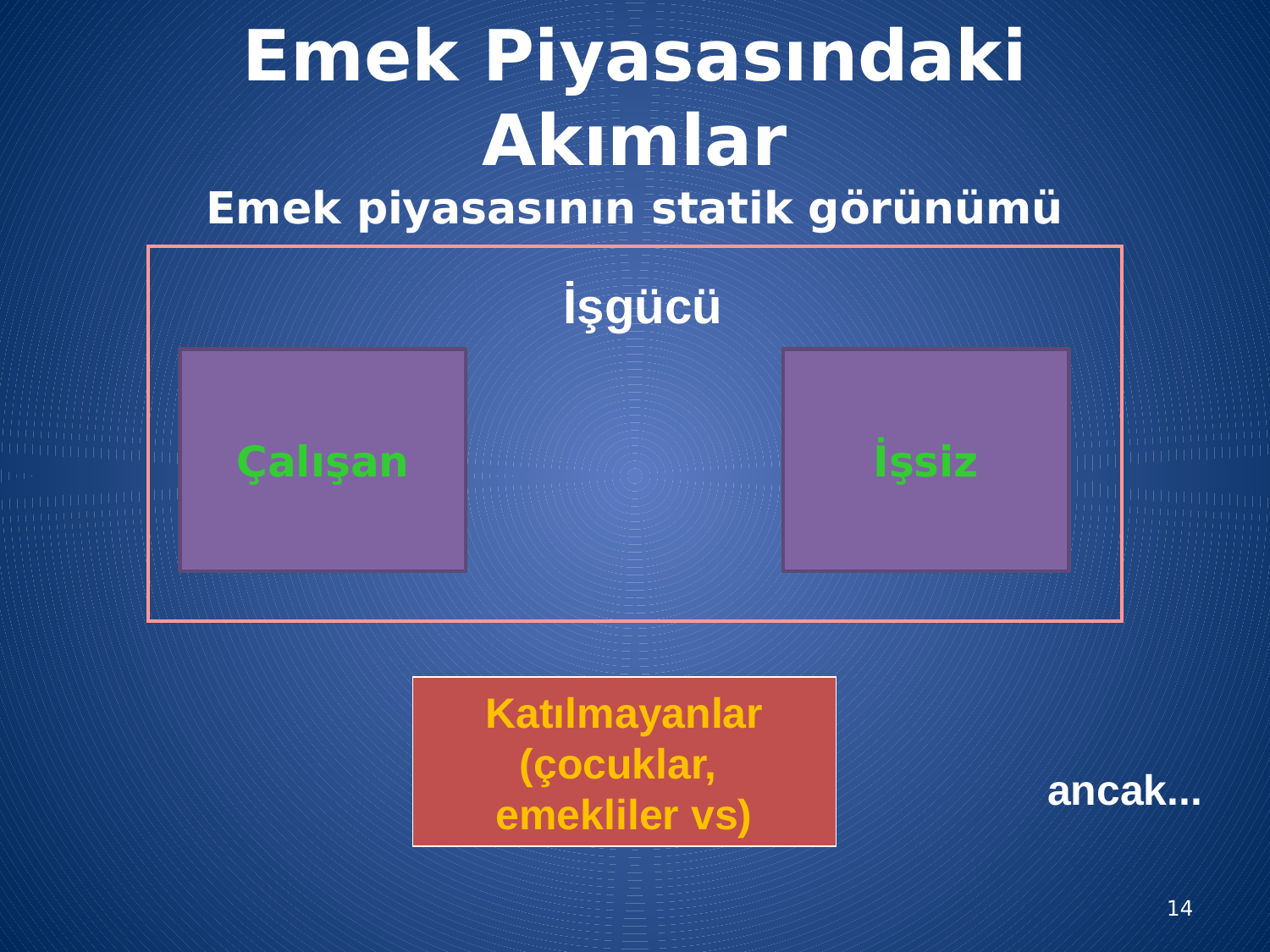

# Emek Piyasasındaki Akımlar Emek piyasasının statik görünümü

    İşgücü
Çalışan
İşsiz
Katılmayanlar
(çocuklar,
emekliler vs)
ancak...
14